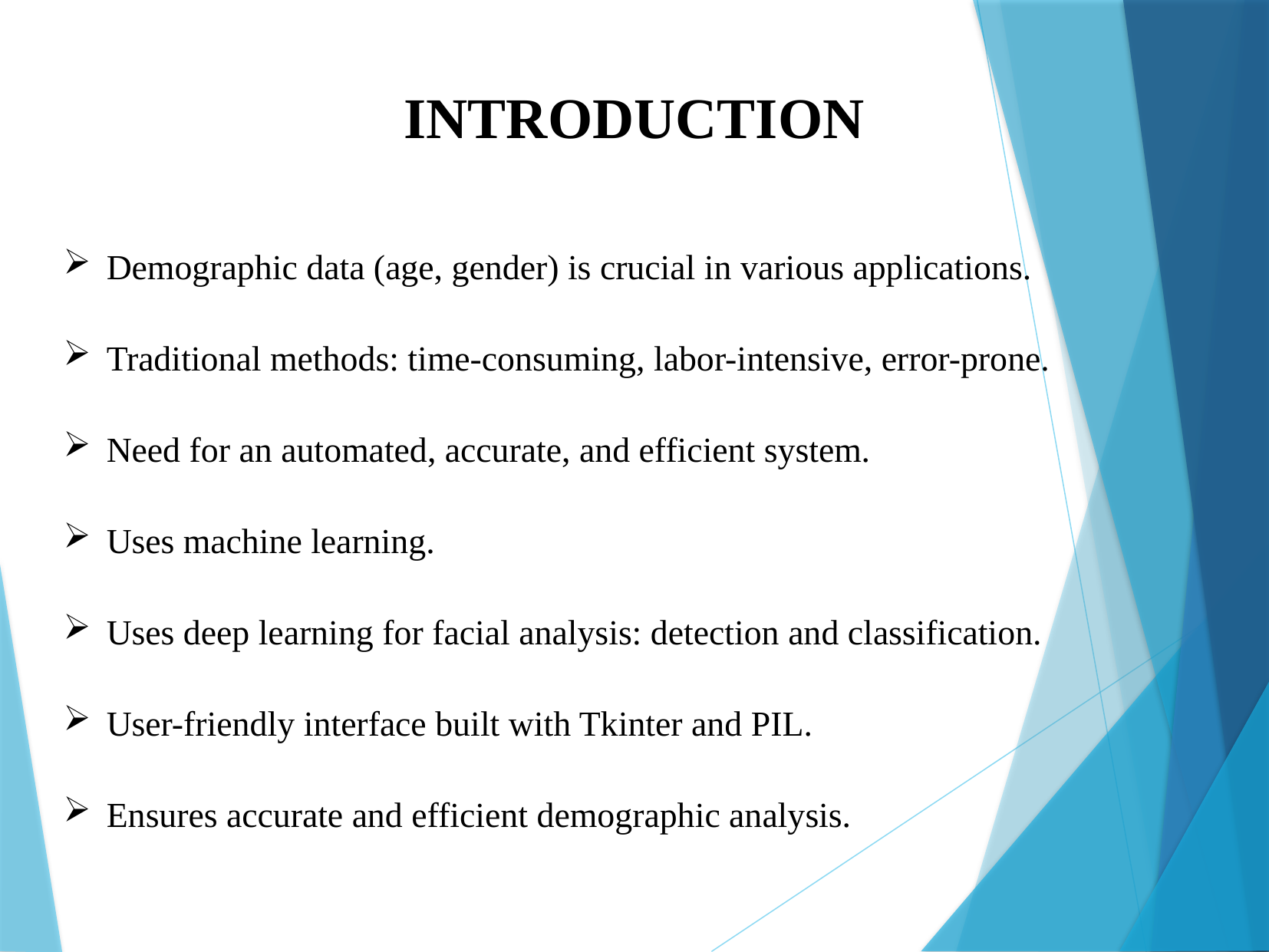

INTRODUCTION
Demographic data (age, gender) is crucial in various applications.
Traditional methods: time-consuming, labor-intensive, error-prone.
Need for an automated, accurate, and efficient system.
Uses machine learning.
Uses deep learning for facial analysis: detection and classification.
User-friendly interface built with Tkinter and PIL.
Ensures accurate and efficient demographic analysis.